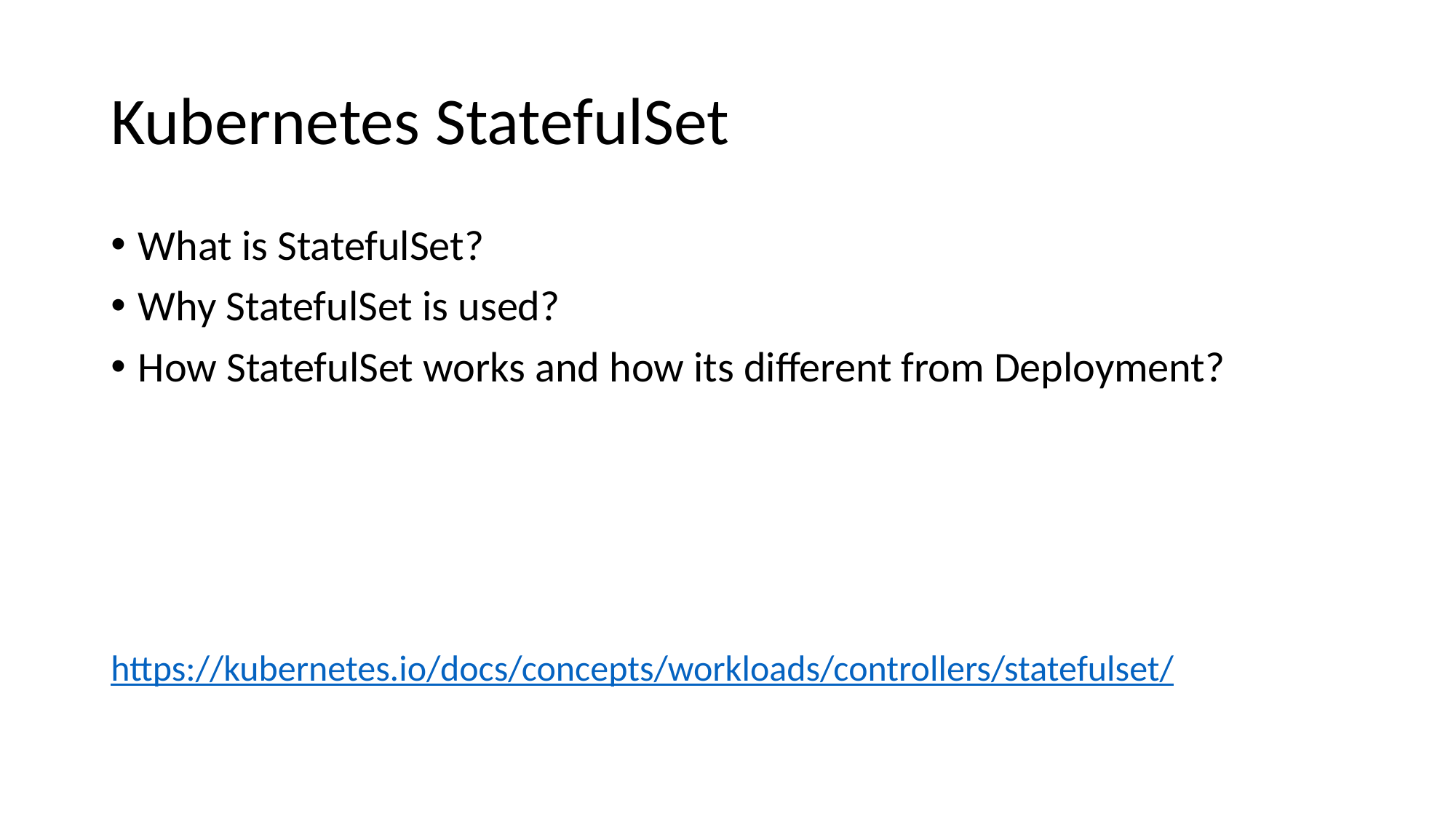

# Kubernetes StatefulSet
What is StatefulSet?
Why StatefulSet is used?
How StatefulSet works and how its different from Deployment?

https://kubernetes.io/docs/concepts/workloads/controllers/statefulset/